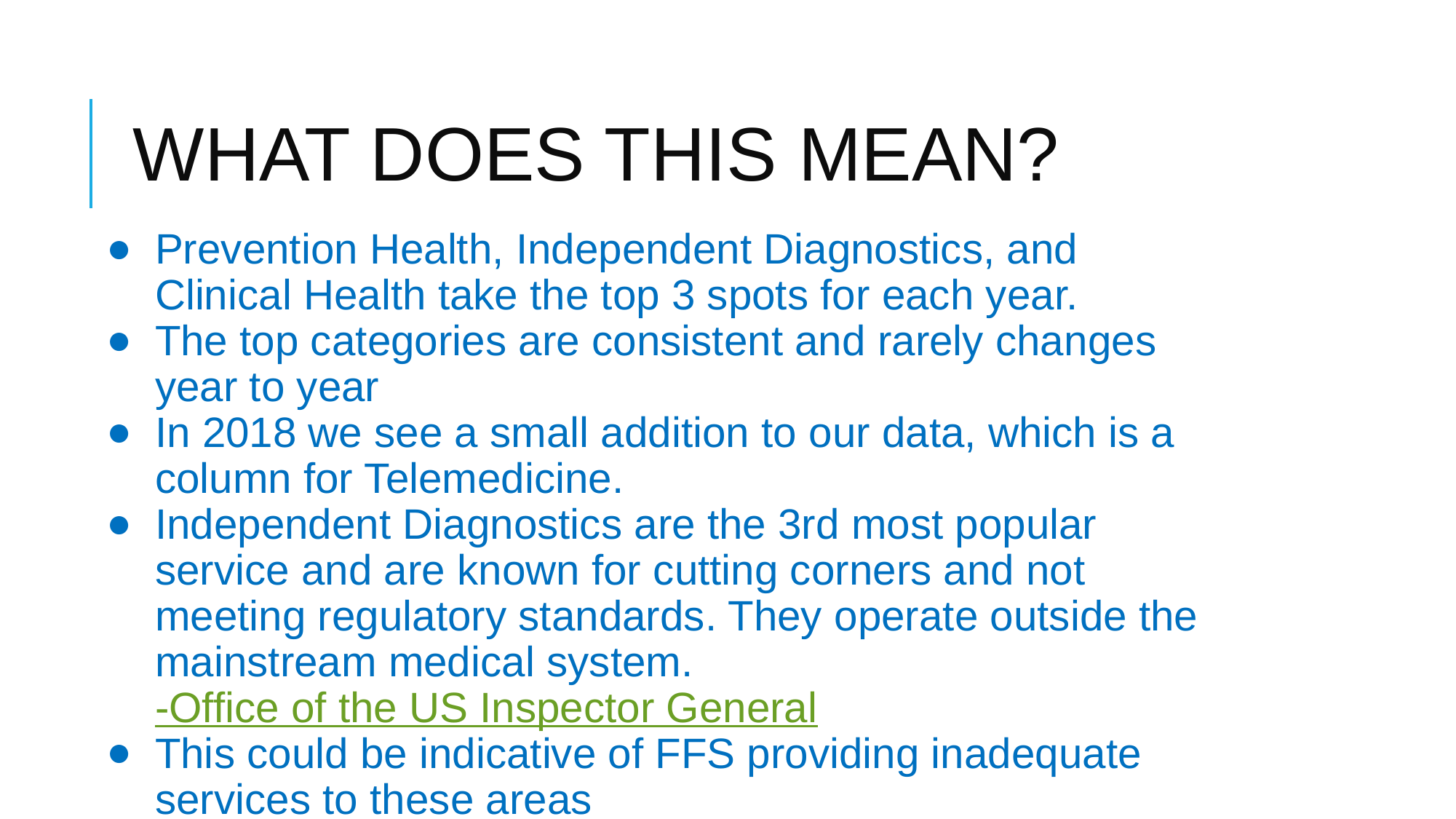

# WHAT DOES THIS MEAN?
Prevention Health, Independent Diagnostics, and Clinical Health take the top 3 spots for each year.
The top categories are consistent and rarely changes year to year
In 2018 we see a small addition to our data, which is a column for Telemedicine.
Independent Diagnostics are the 3rd most popular service and are known for cutting corners and not meeting regulatory standards. They operate outside the mainstream medical system. -Office of the US Inspector General
This could be indicative of FFS providing inadequate services to these areas